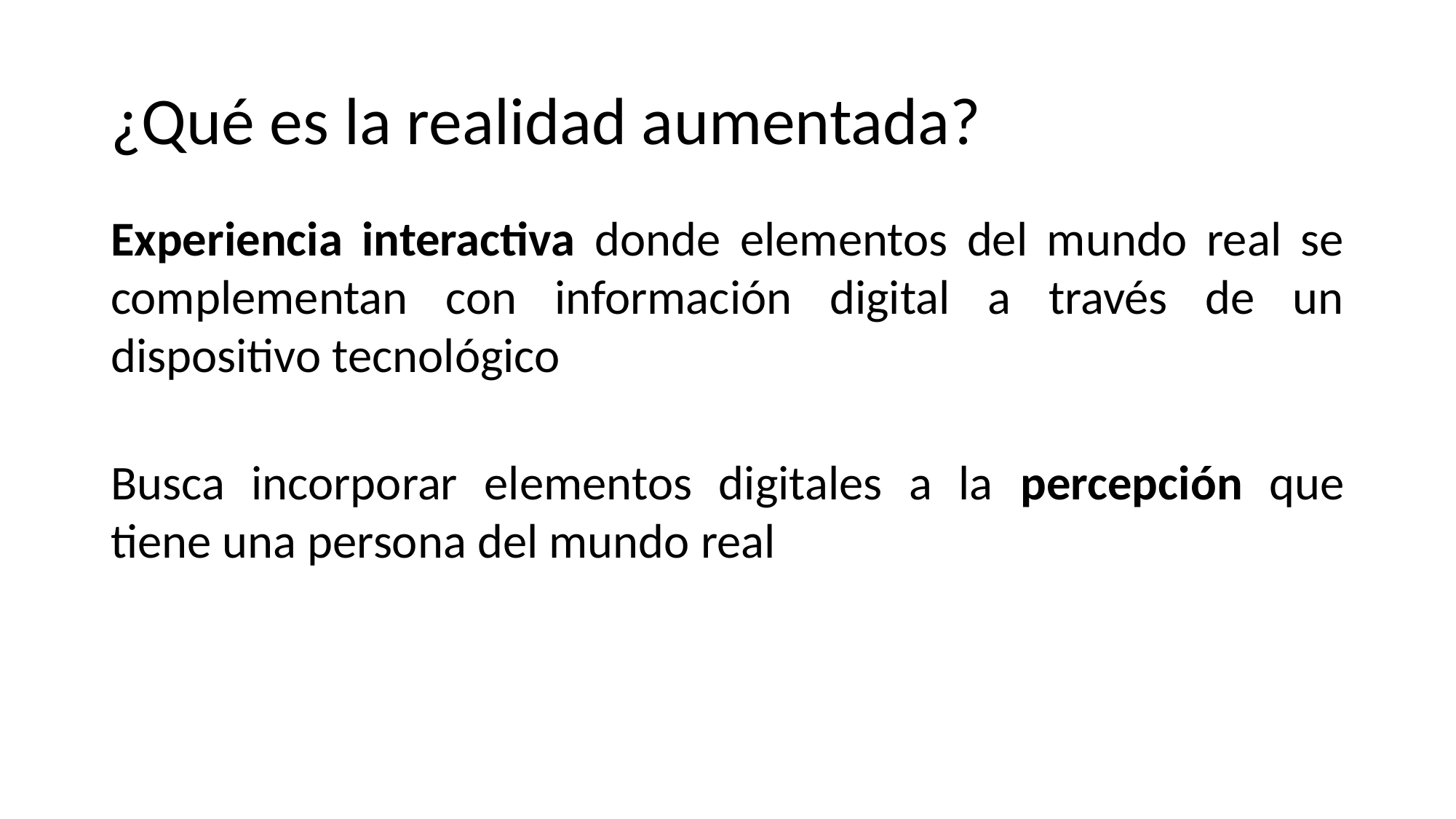

# ¿Qué es la realidad aumentada?
Experiencia interactiva donde elementos del mundo real se complementan con información digital a través de un dispositivo tecnológico
Busca incorporar elementos digitales a la percepción que tiene una persona del mundo real